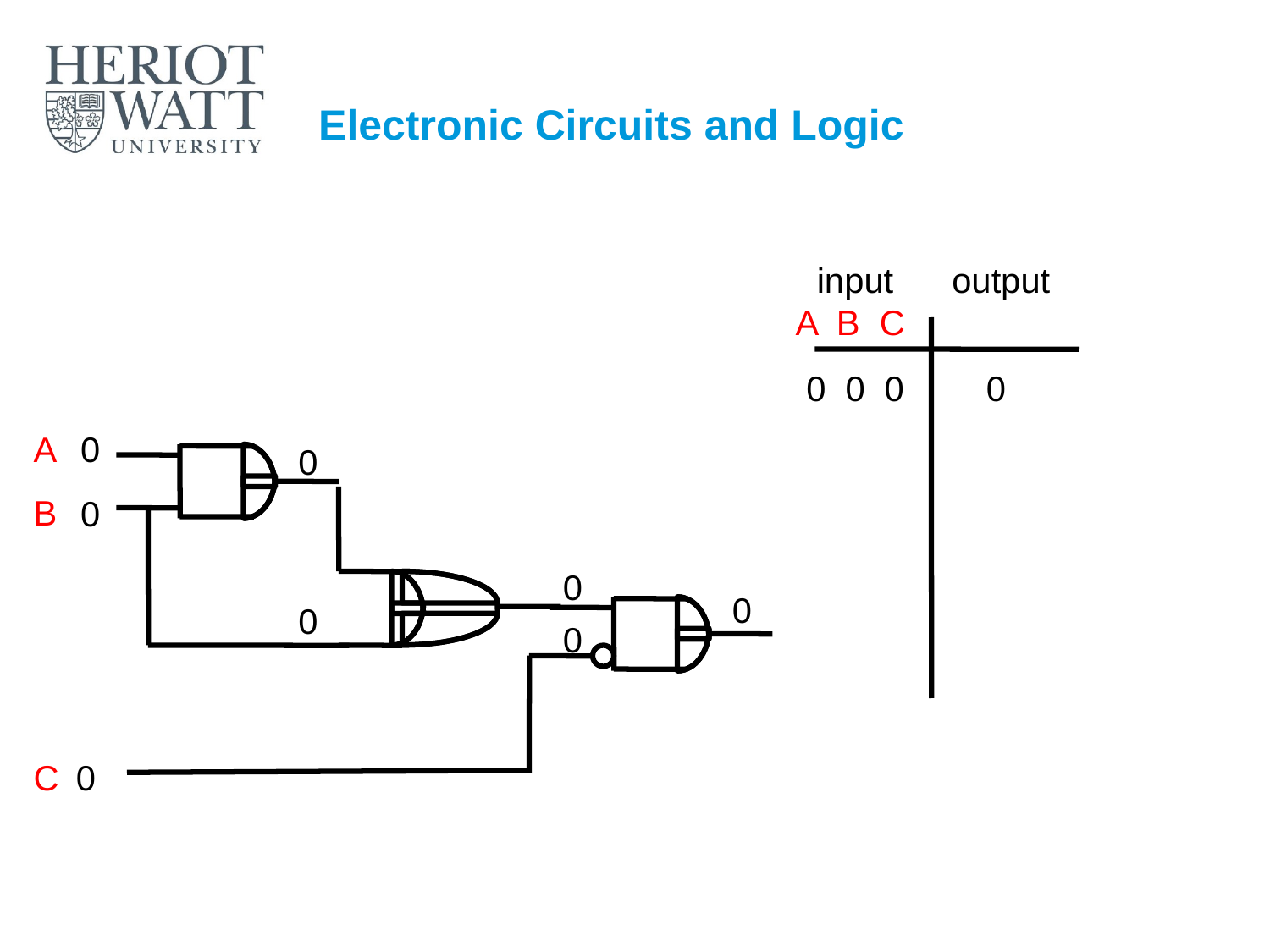

# Electronic Circuits and Logic
input      output
A  B  C
0  0  0
0
0
0
0
0
A
0
0

B
0
0

C